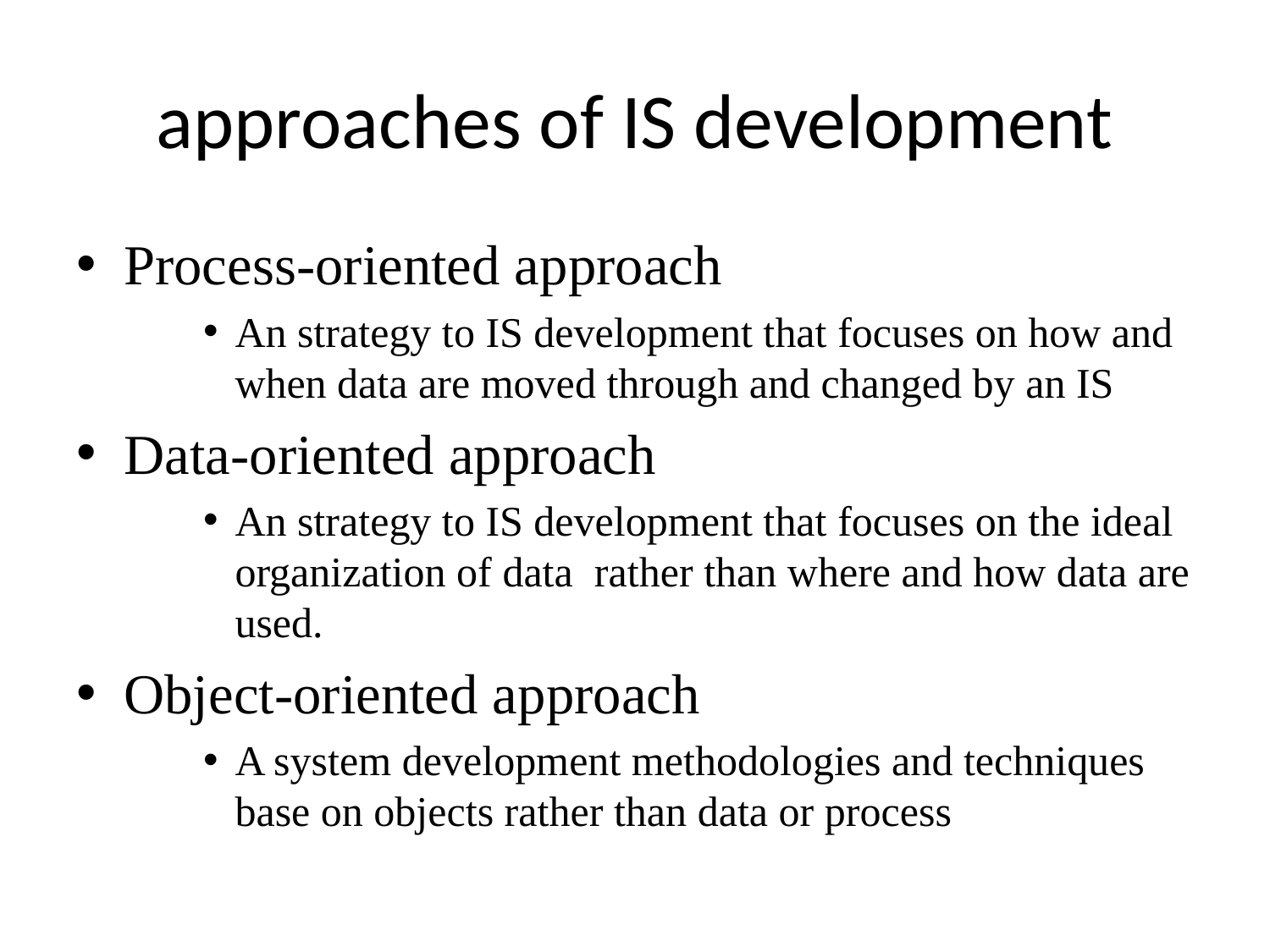

# approaches of IS development
Process-oriented approach
An strategy to IS development that focuses on how and when data are moved through and changed by an IS
Data-oriented approach
An strategy to IS development that focuses on the ideal organization of data  rather than where and how data are used.
Object-oriented approach
A system development methodologies and techniques base on objects rather than data or process